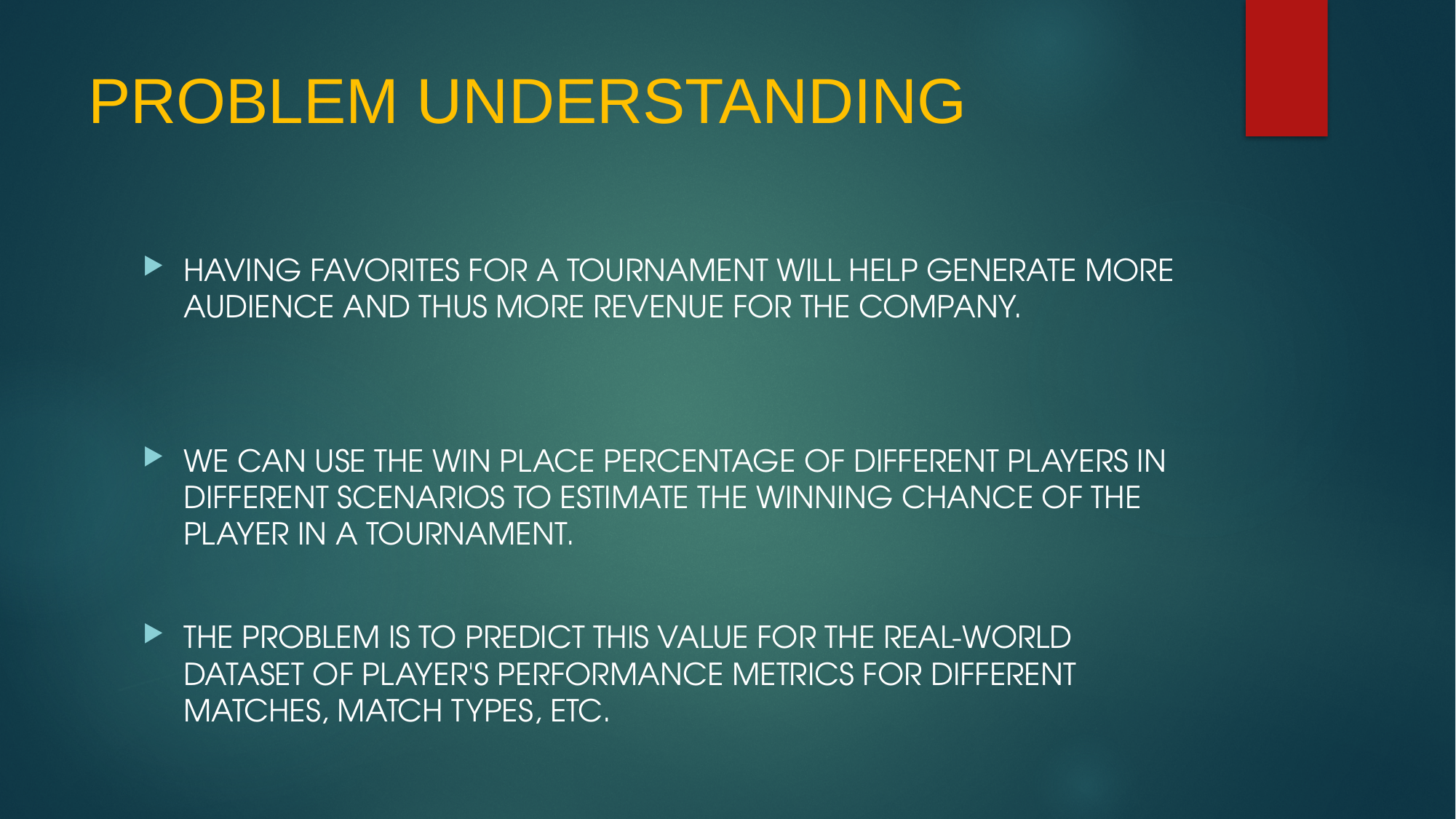

# PROBLEM UNDERSTANDING
HAVING FAVORITES FOR A TOURNAMENT WILL HELP GENERATE MORE AUDIENCE AND THUS MORE REVENUE FOR THE COMPANY.

WE CAN USE THE WIN PLACE PERCENTAGE OF DIFFERENT PLAYERS IN DIFFERENT SCENARIOS TO ESTIMATE THE WINNING CHANCE OF THE PLAYER IN A TOURNAMENT.

THE PROBLEM IS TO PREDICT THIS VALUE FOR THE REAL-WORLD DATASET OF PLAYER'S PERFORMANCE METRICS FOR DIFFERENT MATCHES, MATCH TYPES, ETC.